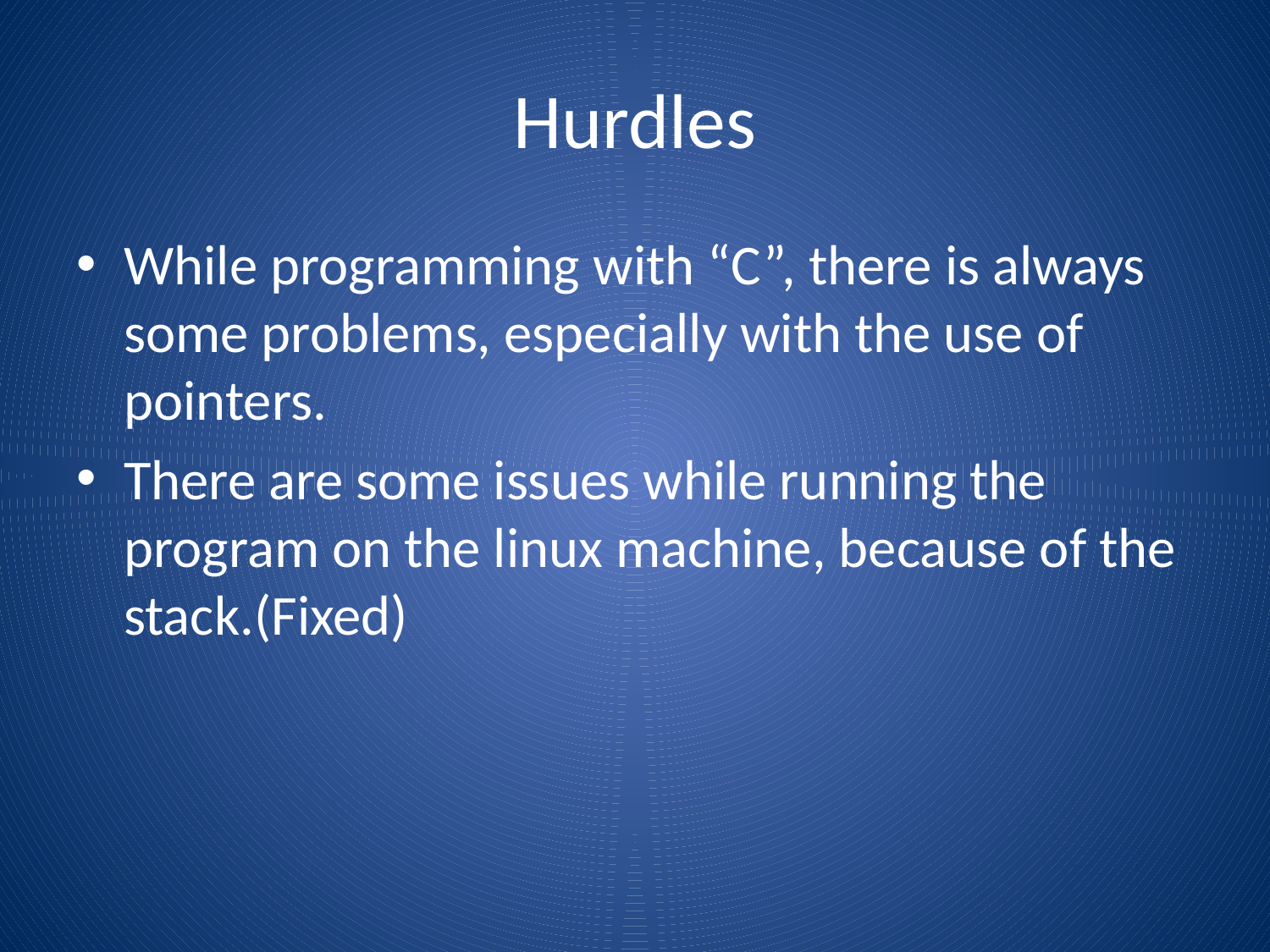

# Hurdles
While programming with “C”, there is always some problems, especially with the use of pointers.
There are some issues while running the program on the linux machine, because of the stack.(Fixed)